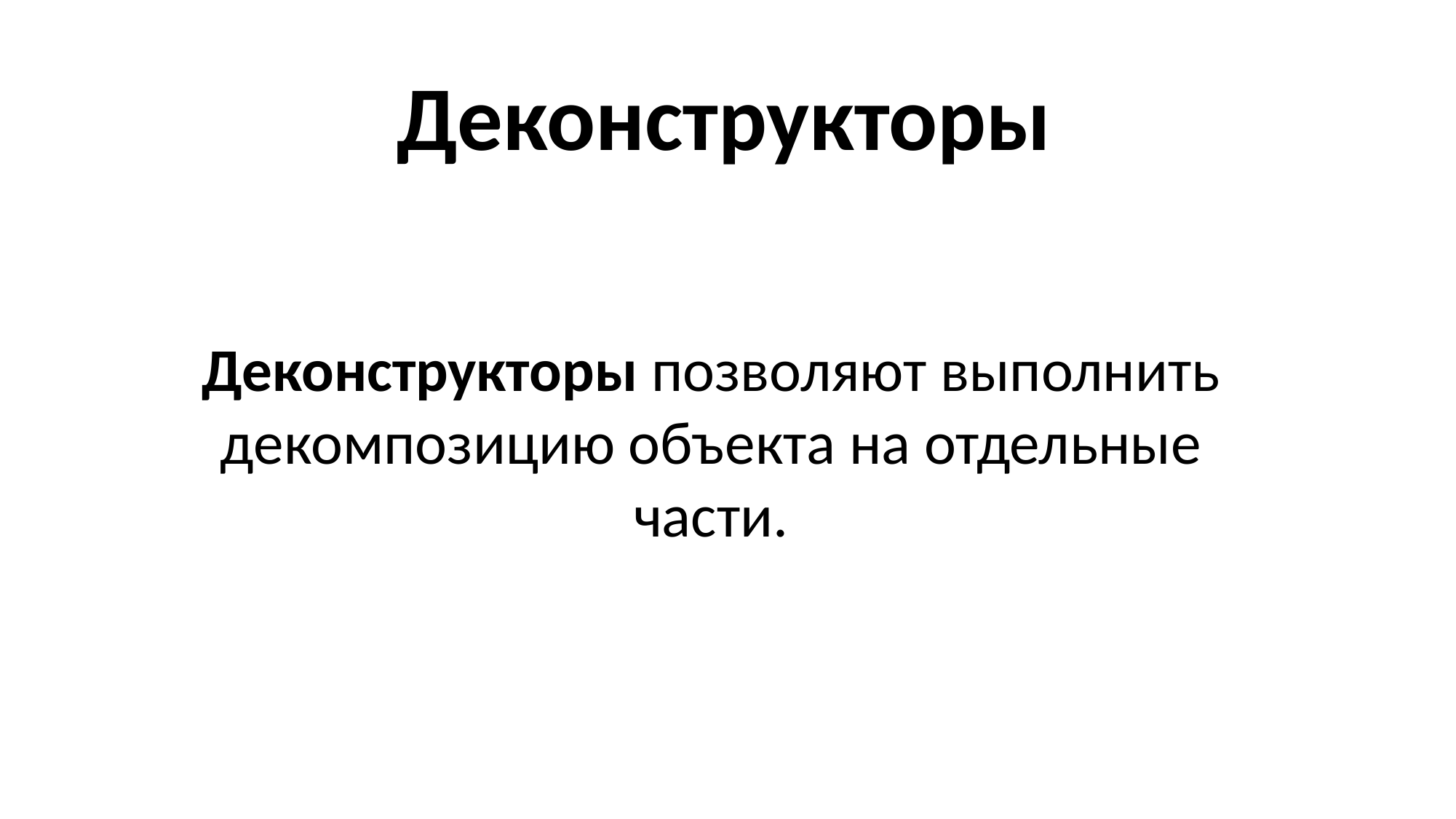

Деконструкторы
Деконструкторы позволяют выполнить декомпозицию объекта на отдельные части.